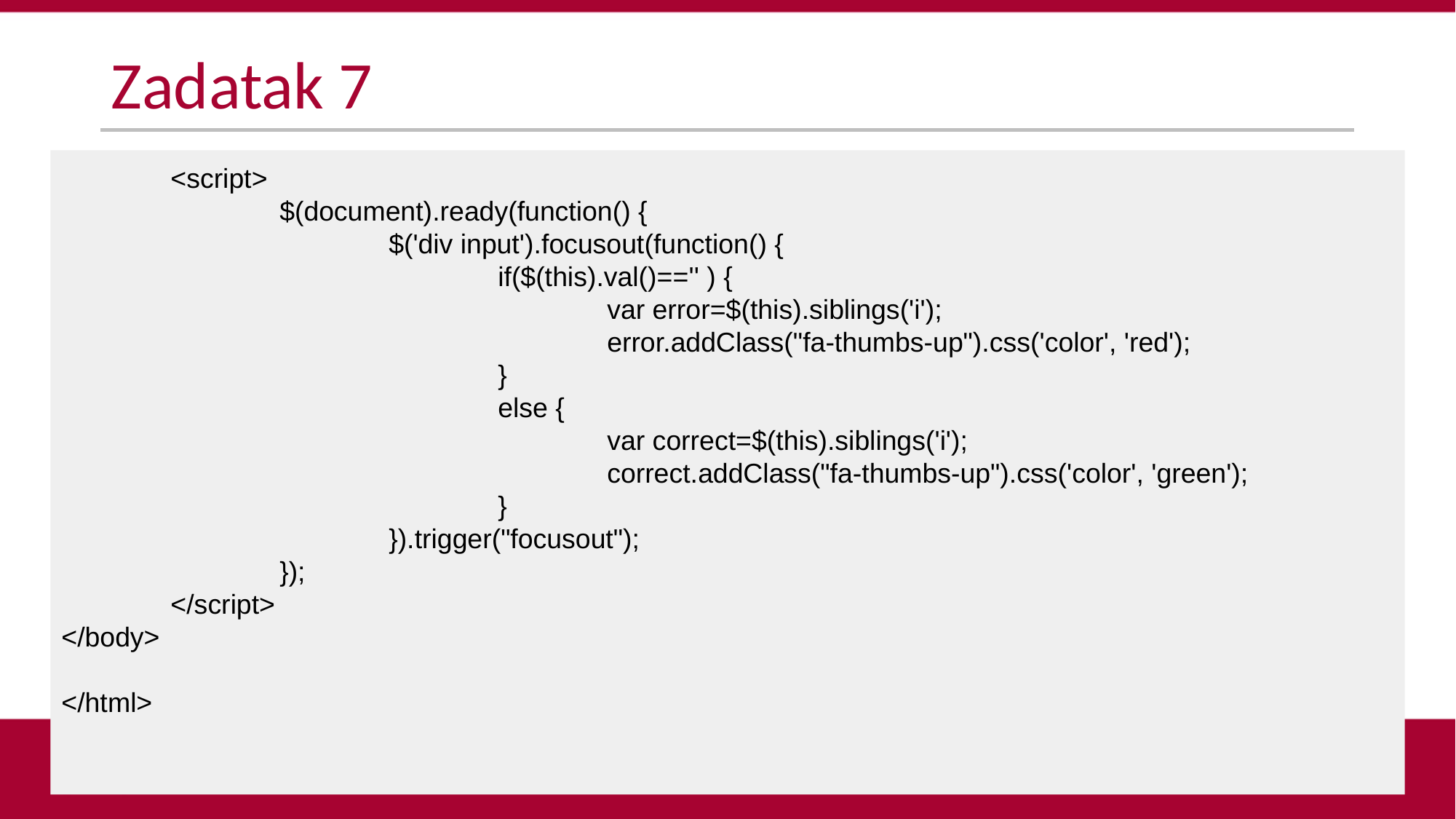

# Zadatak 7
	<script>
		$(document).ready(function() {
			$('div input').focusout(function() {
				if($(this).val()=='' ) {
					var error=$(this).siblings('i');
					error.addClass("fa-thumbs-up").css('color', 'red');
				}
				else {
					var correct=$(this).siblings('i');
					correct.addClass("fa-thumbs-up").css('color', 'green');
				}
			}).trigger("focusout");
		});
	</script>
</body>

</html>